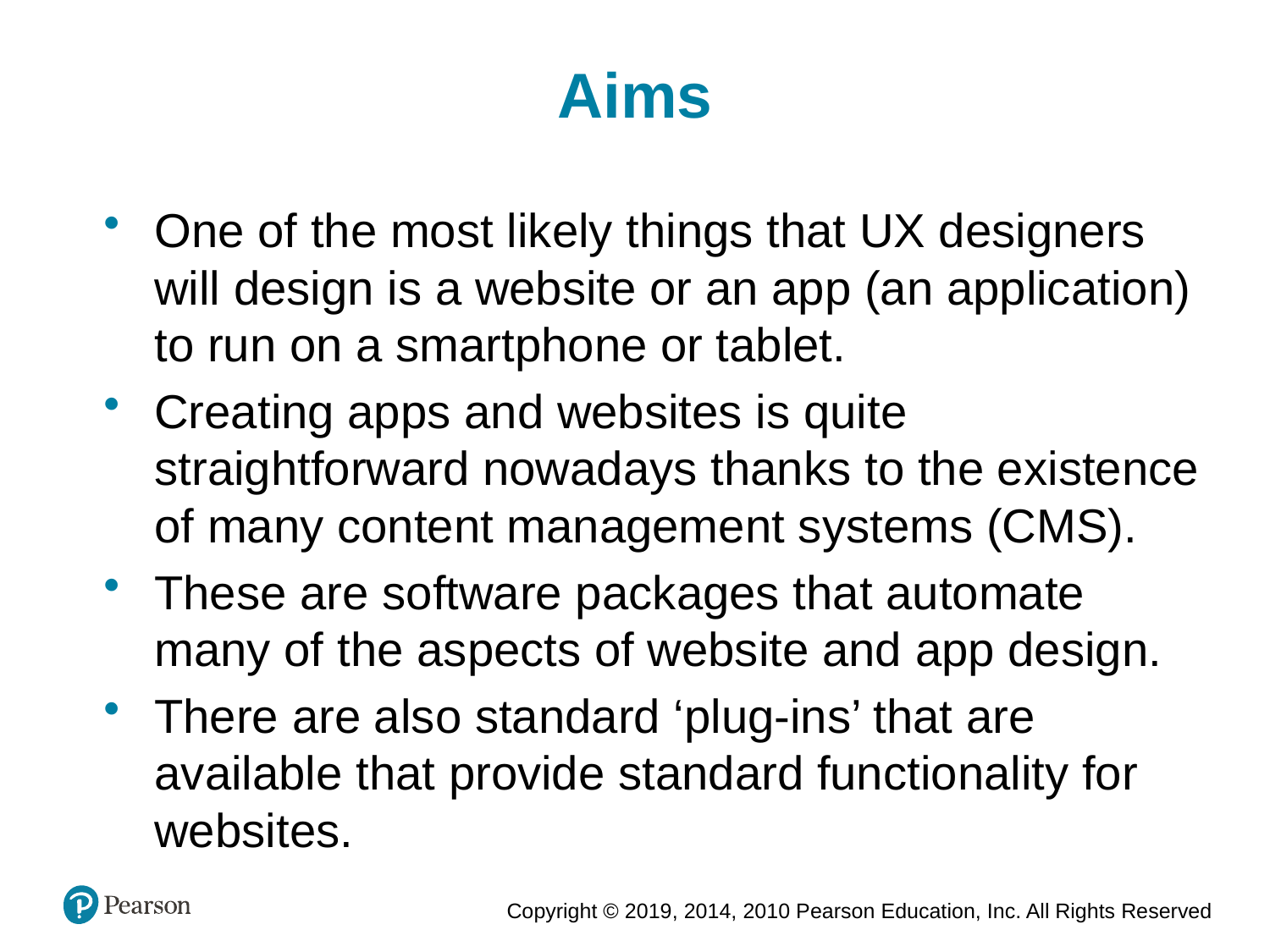

Aims
One of the most likely things that UX designers will design is a website or an app (an application) to run on a smartphone or tablet.
Creating apps and websites is quite straightforward nowadays thanks to the existence of many content management systems (CMS).
These are software packages that automate many of the aspects of website and app design.
There are also standard ‘plug-ins’ that are available that provide standard functionality for websites.